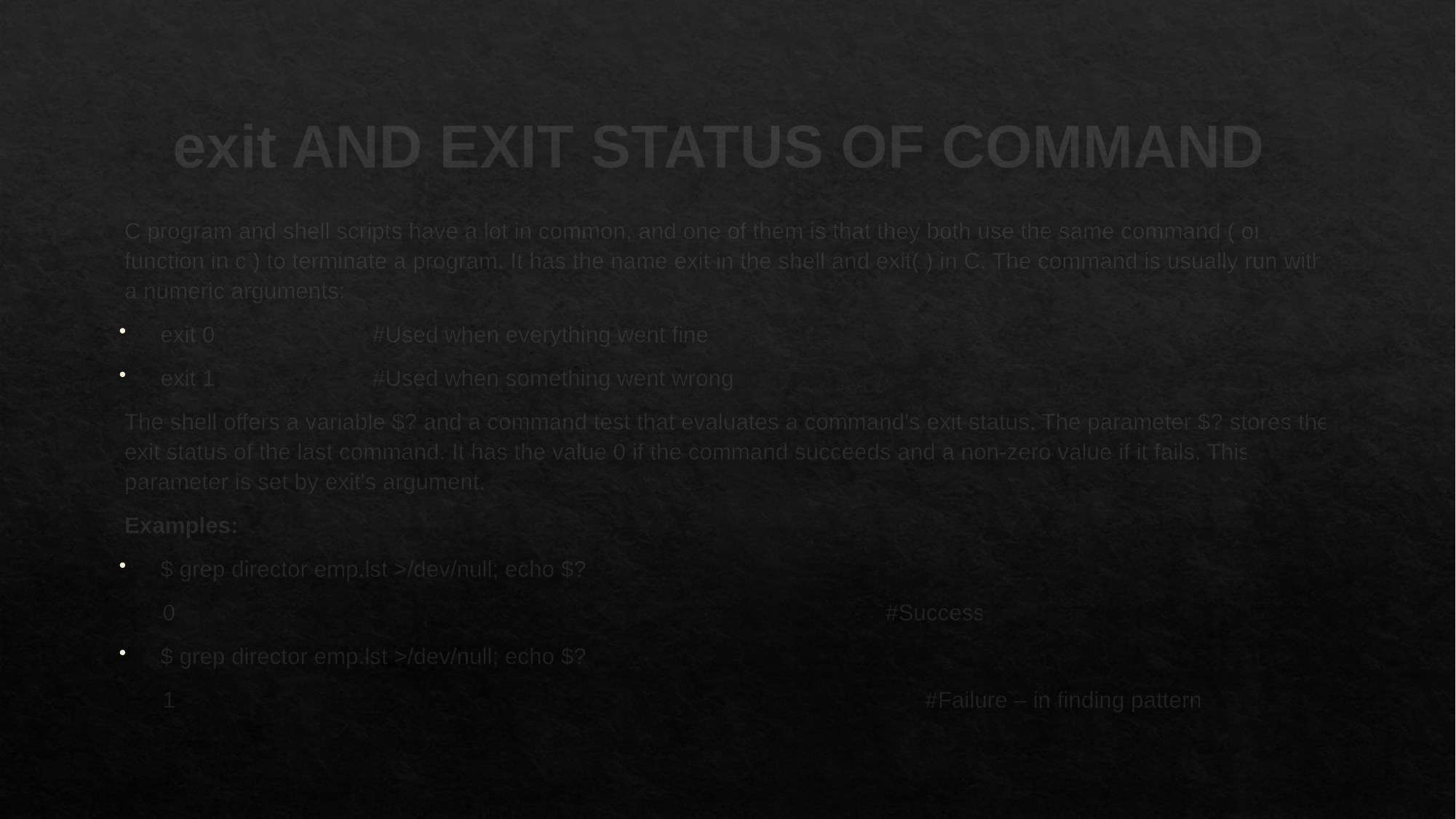

# exit AND EXIT STATUS OF COMMAND
C program and shell scripts have a lot in common, and one of them is that they both use the same command ( or function in c ) to terminate a program. It has the name exit in the shell and exit( ) in C. The command is usually run with a numeric arguments:
 exit 0 		#Used when everything went fine
 exit 1 		#Used when something went wrong
The shell offers a variable $? and a command test that evaluates a command's exit status. The parameter $? stores the exit status of the last command. It has the value 0 if the command succeeds and a non-zero value if it fails. This parameter is set by exit's argument.
Examples:
 $ grep director emp.lst >/dev/null; echo $?
      0                                                                                                                #Success
 $ grep director emp.lst >/dev/null; echo $?
      1						                       #Failure – in finding pattern